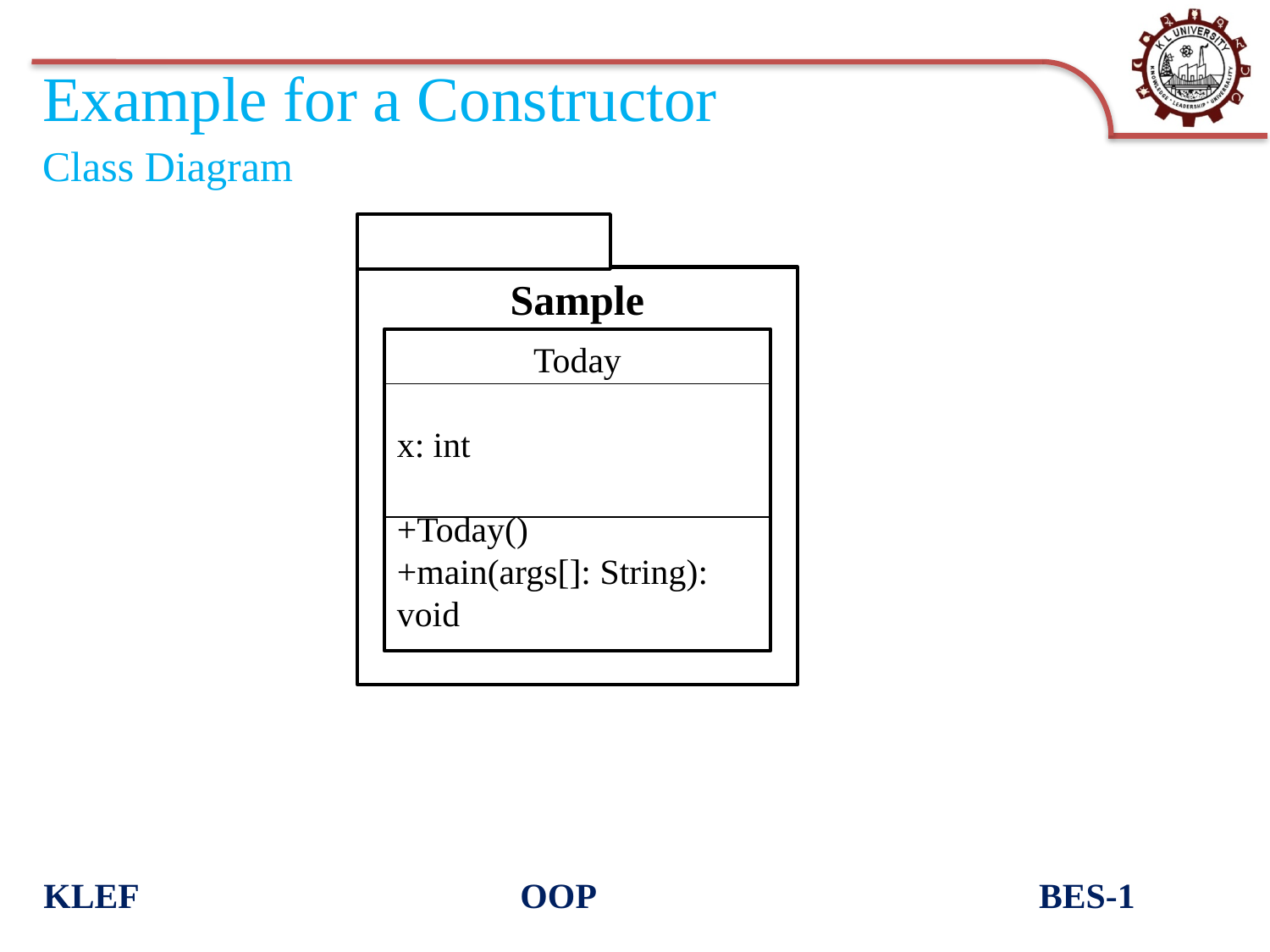

# Example for a Constructor
Class Diagram

Sample

Today

x: int

+Today()
+main(args[]: String): void

KLEF                                           OOP                                                  BES-1